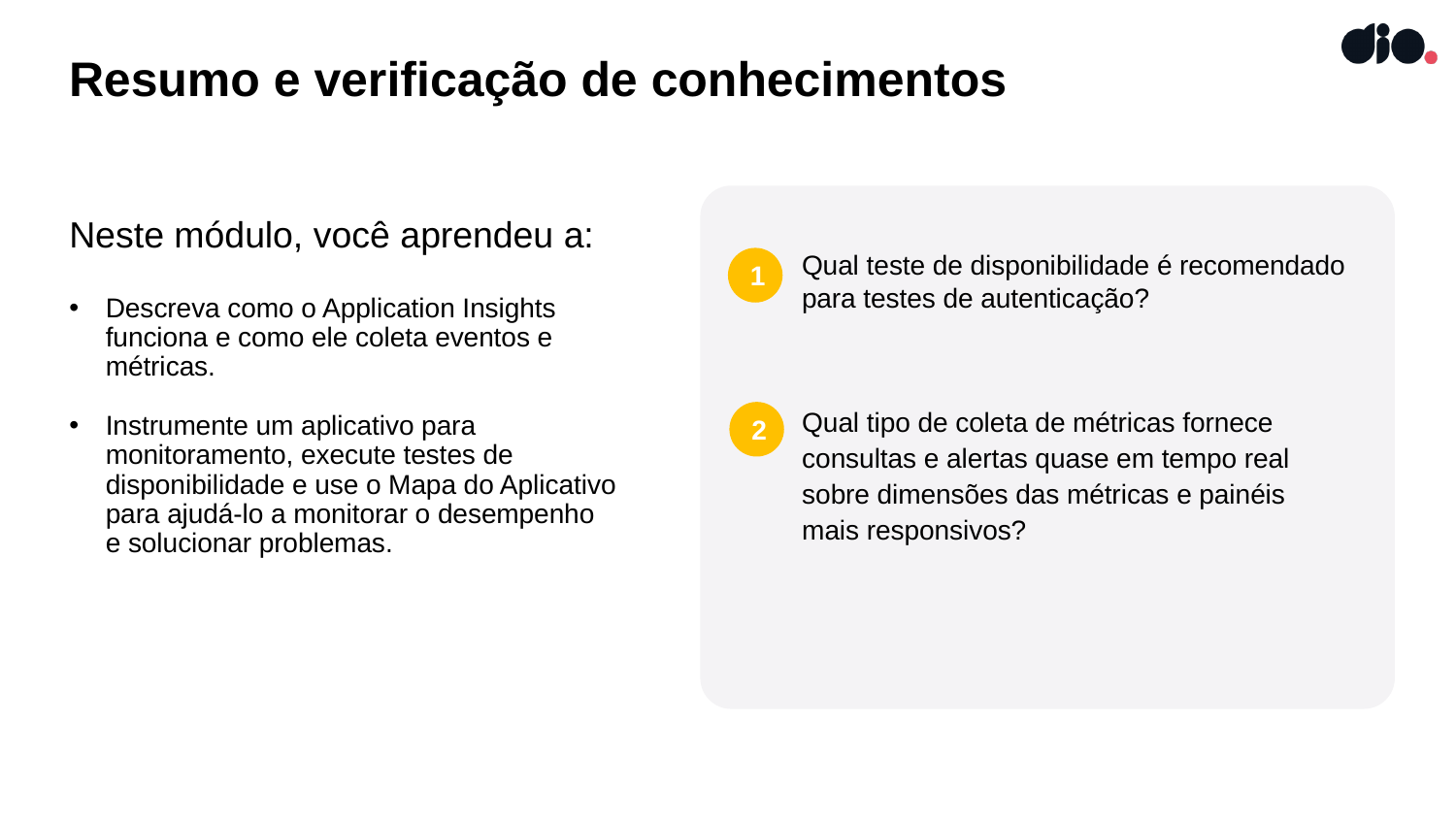

# Resumo e verificação de conhecimentos
Neste módulo, você aprendeu a:
Descreva como o Application Insights funciona e como ele coleta eventos e métricas.
Instrumente um aplicativo para monitoramento, execute testes de disponibilidade e use o Mapa do Aplicativo para ajudá-lo a monitorar o desempenho
e solucionar problemas.
1
Qual teste de disponibilidade é recomendado para testes de autenticação?
2
Qual tipo de coleta de métricas fornece consultas e alertas quase em tempo real sobre dimensões das métricas e painéis
mais responsivos?